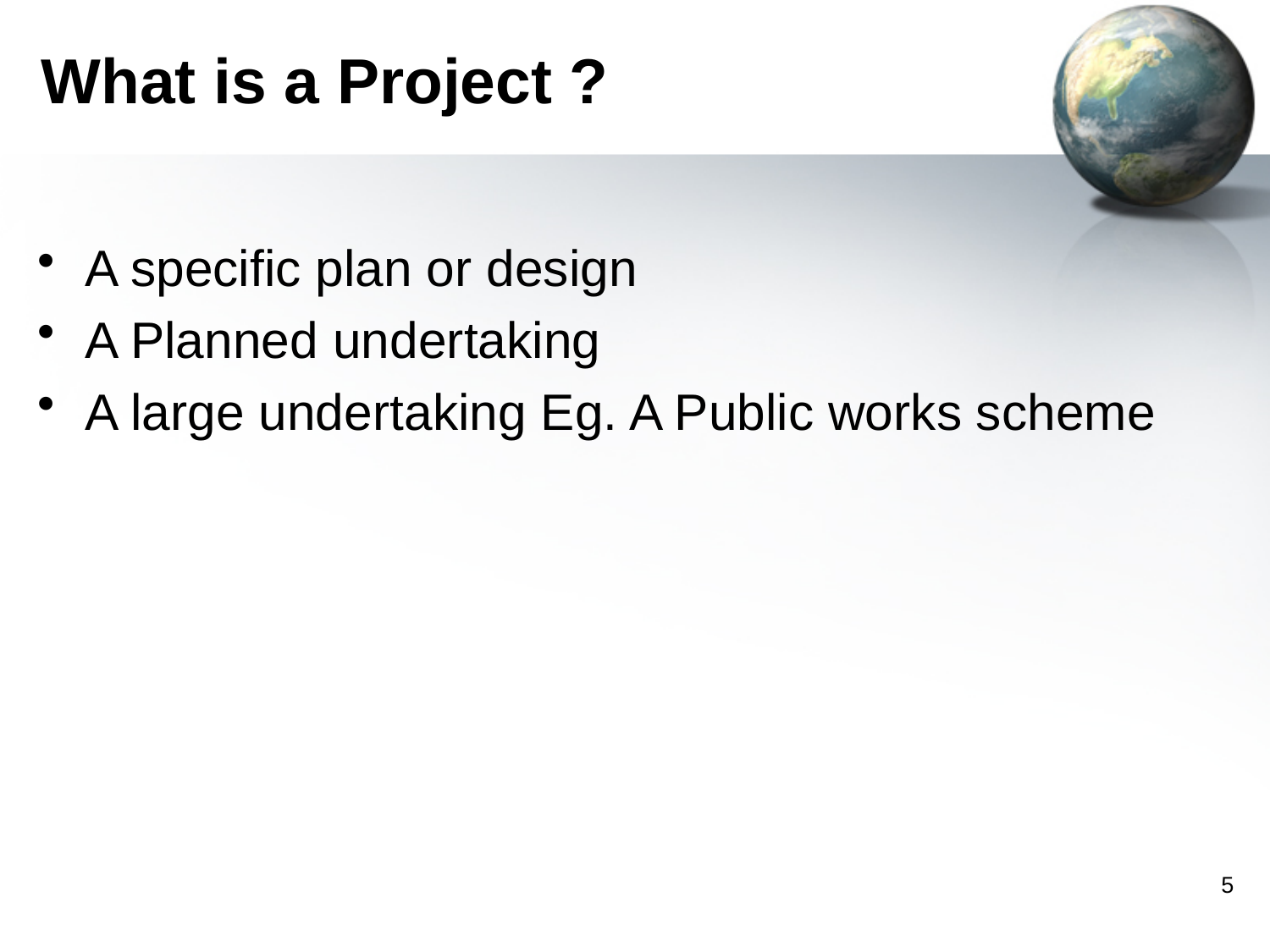

# What is a Project ?
A specific plan or design
A Planned undertaking
A large undertaking Eg. A Public works scheme
5